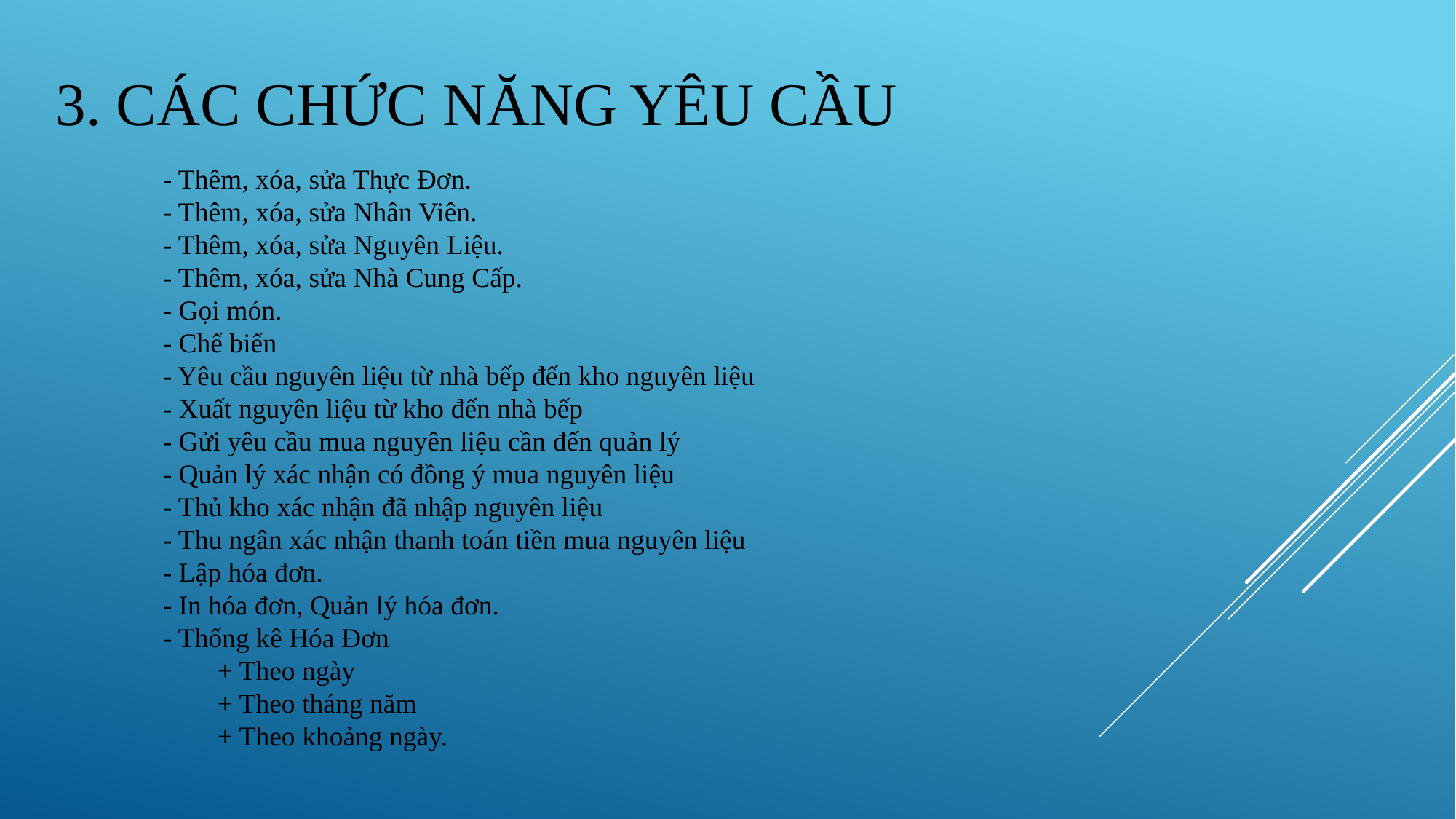

# 3. Các chức năng yêu cầu
- Thêm, xóa, sửa Thực Đơn.
- Thêm, xóa, sửa Nhân Viên.
- Thêm, xóa, sửa Nguyên Liệu.
- Thêm, xóa, sửa Nhà Cung Cấp.
- Gọi món.
- Chế biến
- Yêu cầu nguyên liệu từ nhà bếp đến kho nguyên liệu
- Xuất nguyên liệu từ kho đến nhà bếp
- Gửi yêu cầu mua nguyên liệu cần đến quản lý
- Quản lý xác nhận có đồng ý mua nguyên liệu
- Thủ kho xác nhận đã nhập nguyên liệu
- Thu ngân xác nhận thanh toán tiền mua nguyên liệu
- Lập hóa đơn.
- In hóa đơn, Quản lý hóa đơn.
- Thống kê Hóa Đơn
+ Theo ngày
+ Theo tháng năm
+ Theo khoảng ngày.